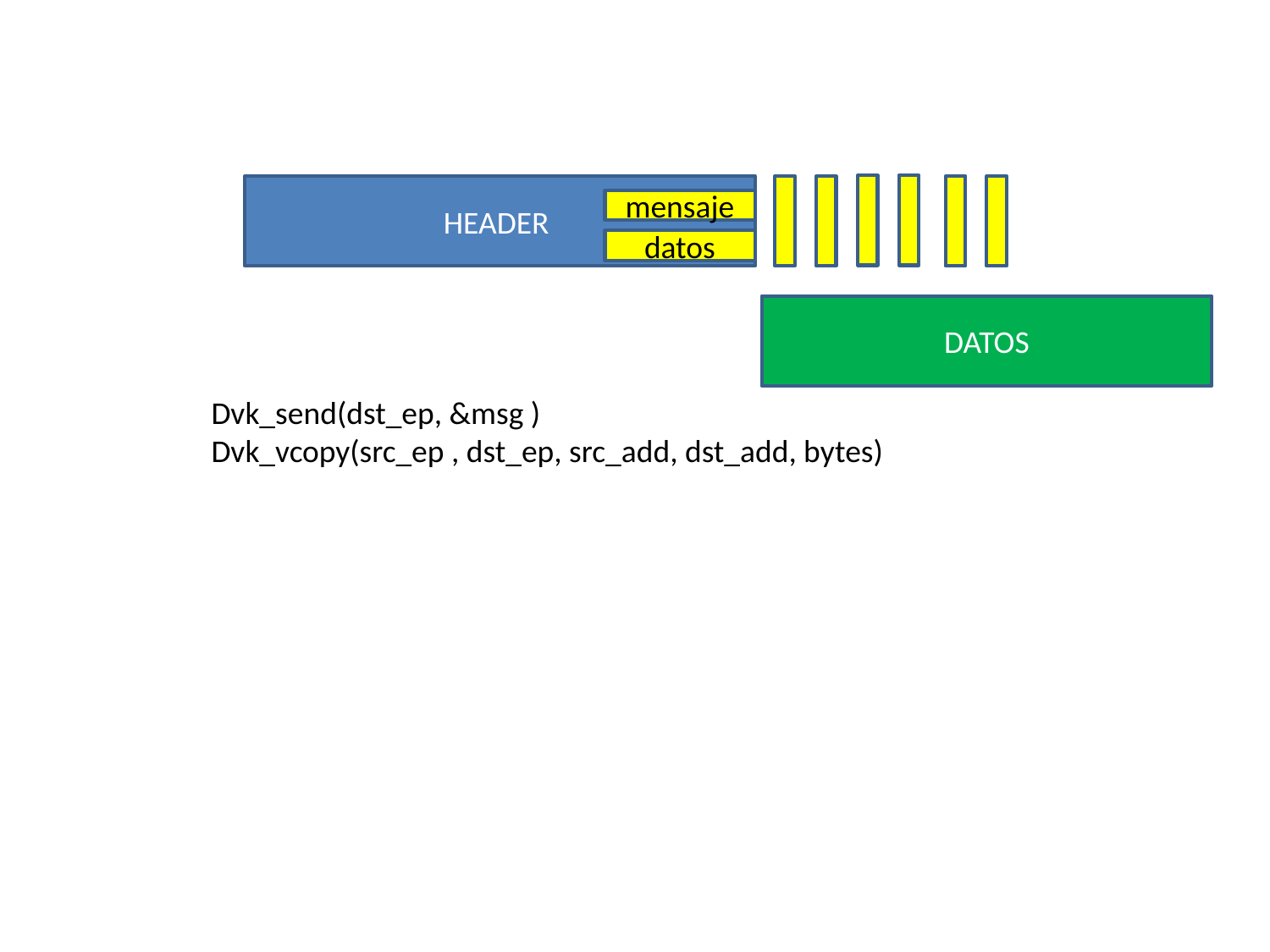

HEADER

mensaje
datos
DATOS
Dvk_send(dst_ep, &msg )
Dvk_vcopy(src_ep , dst_ep, src_add, dst_add, bytes)